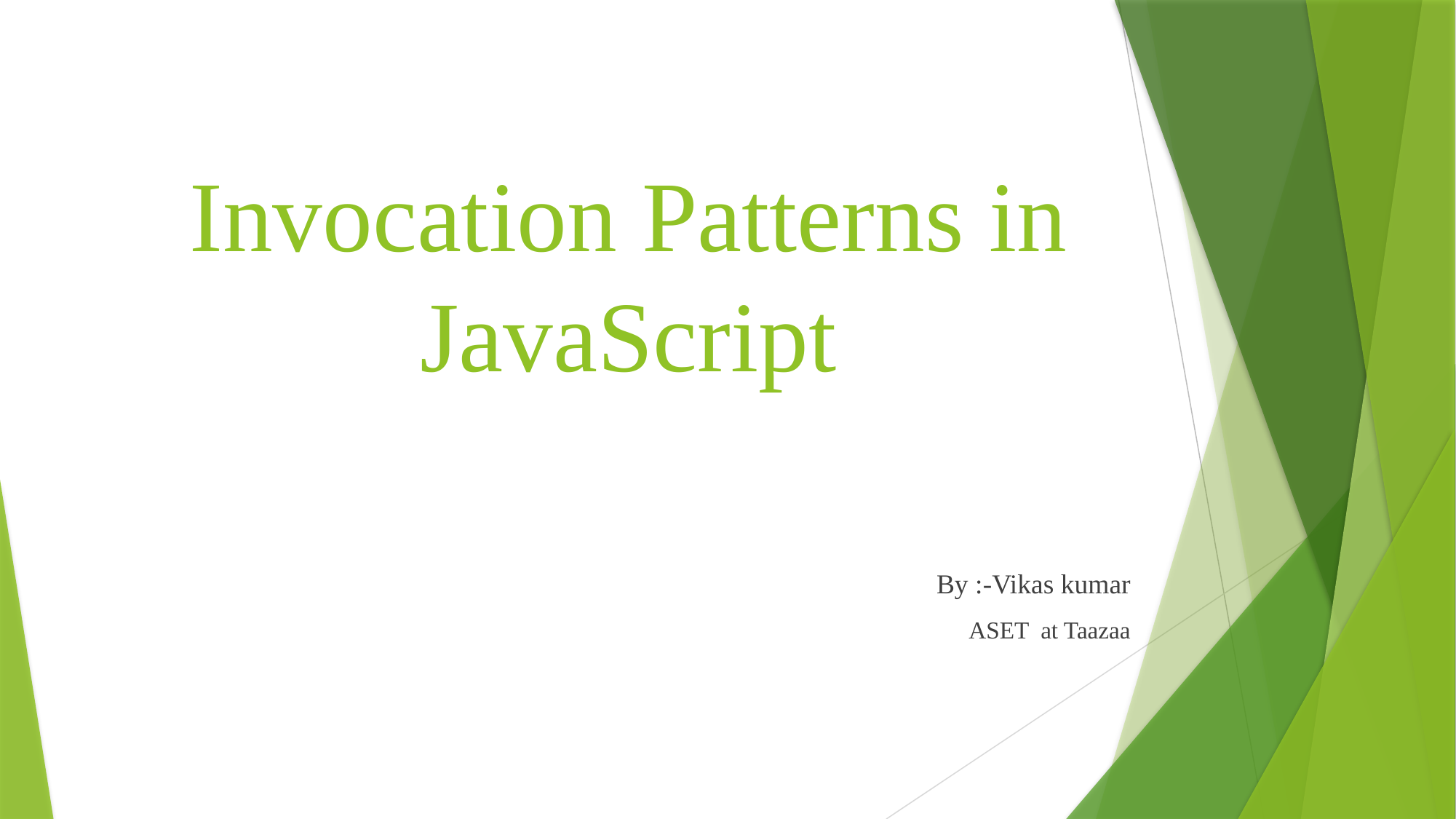

# Invocation Patterns in JavaScript
By :-Vikas kumar
ASET  at Taazaa